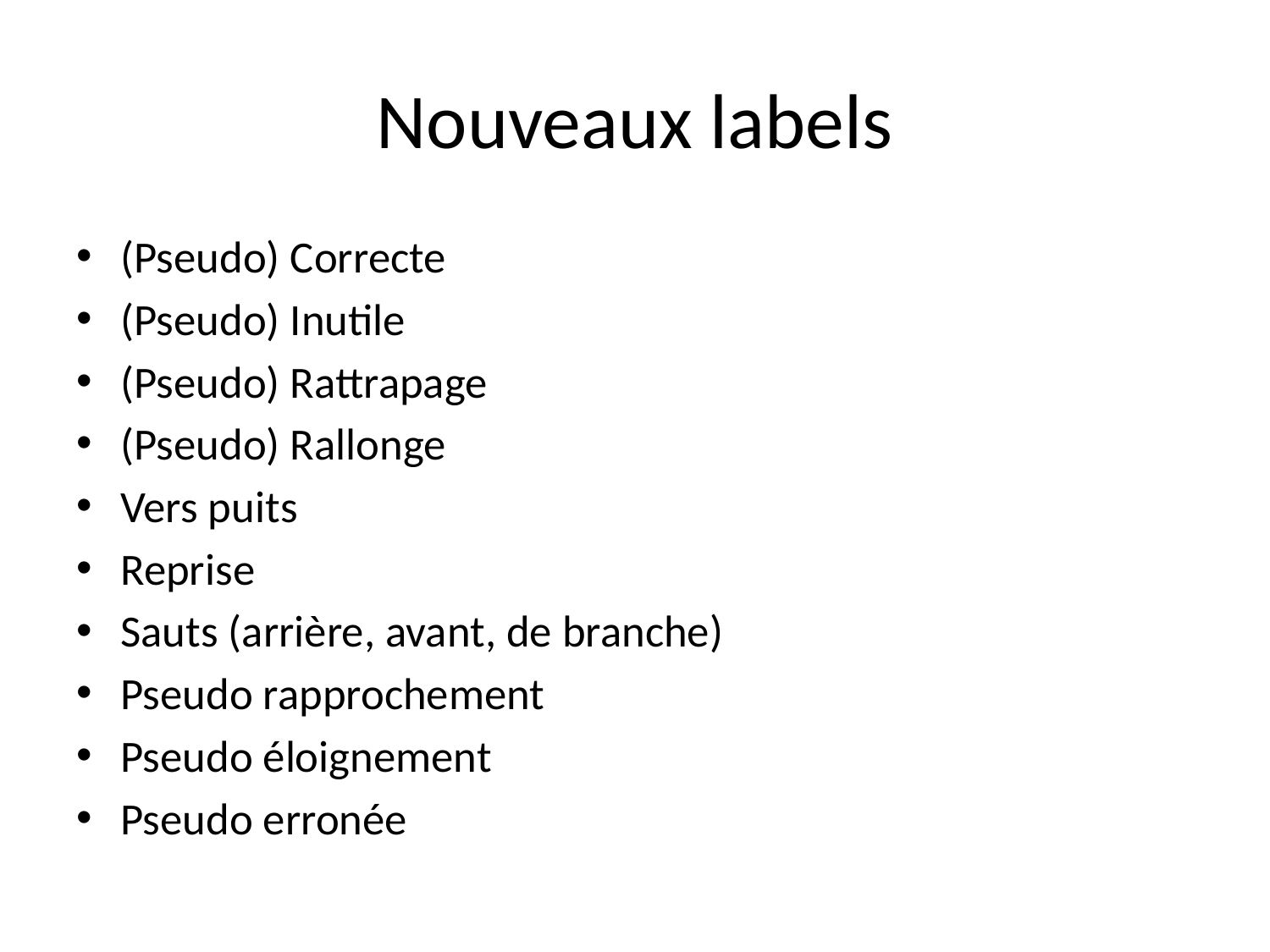

# Nouveaux labels
(Pseudo) Correcte
(Pseudo) Inutile
(Pseudo) Rattrapage
(Pseudo) Rallonge
Vers puits
Reprise
Sauts (arrière, avant, de branche)
Pseudo rapprochement
Pseudo éloignement
Pseudo erronée